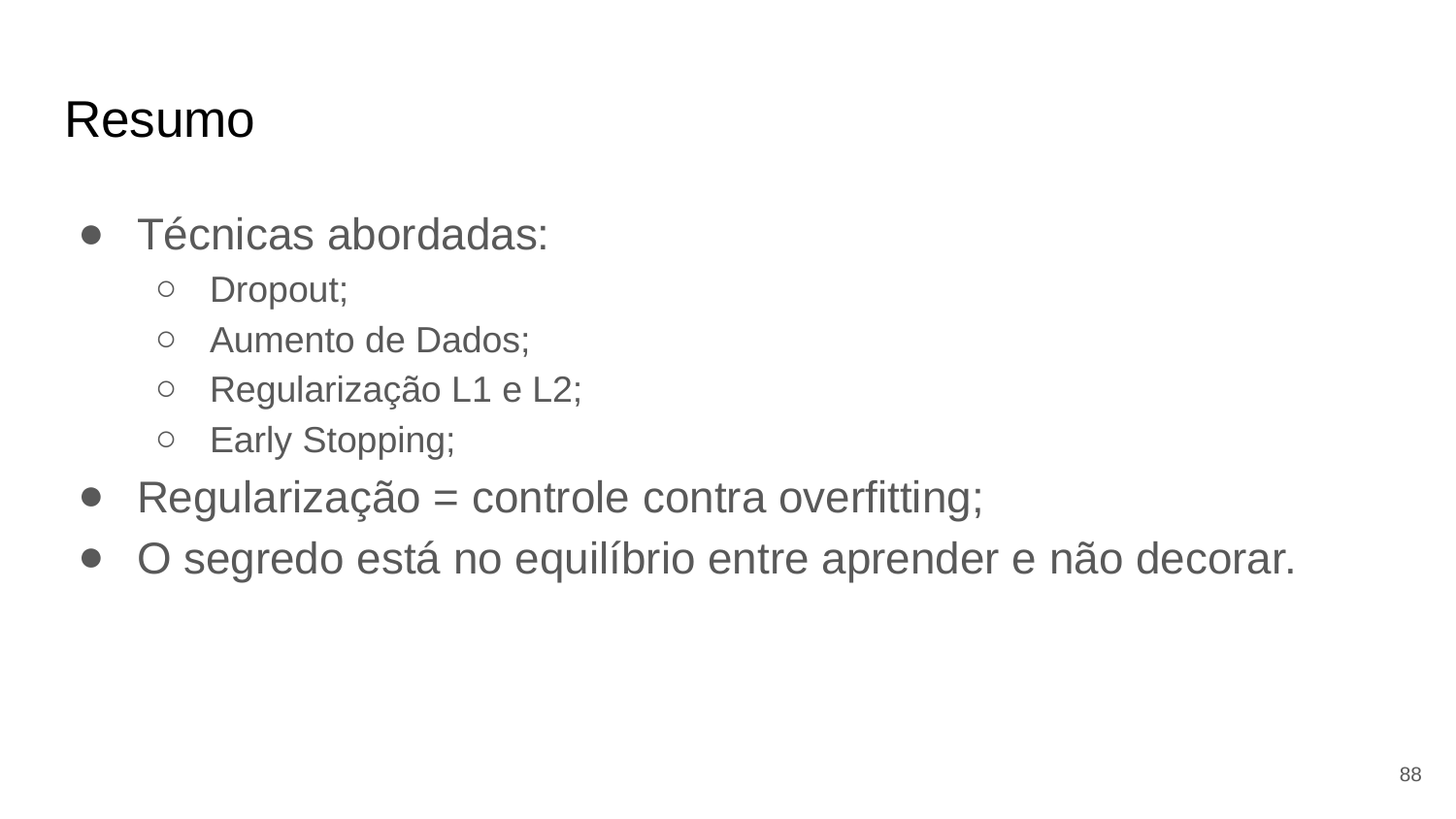

# Resumo
Técnicas abordadas:
Dropout;
Aumento de Dados;
Regularização L1 e L2;
Early Stopping;
Regularização = controle contra overfitting;
O segredo está no equilíbrio entre aprender e não decorar.
88